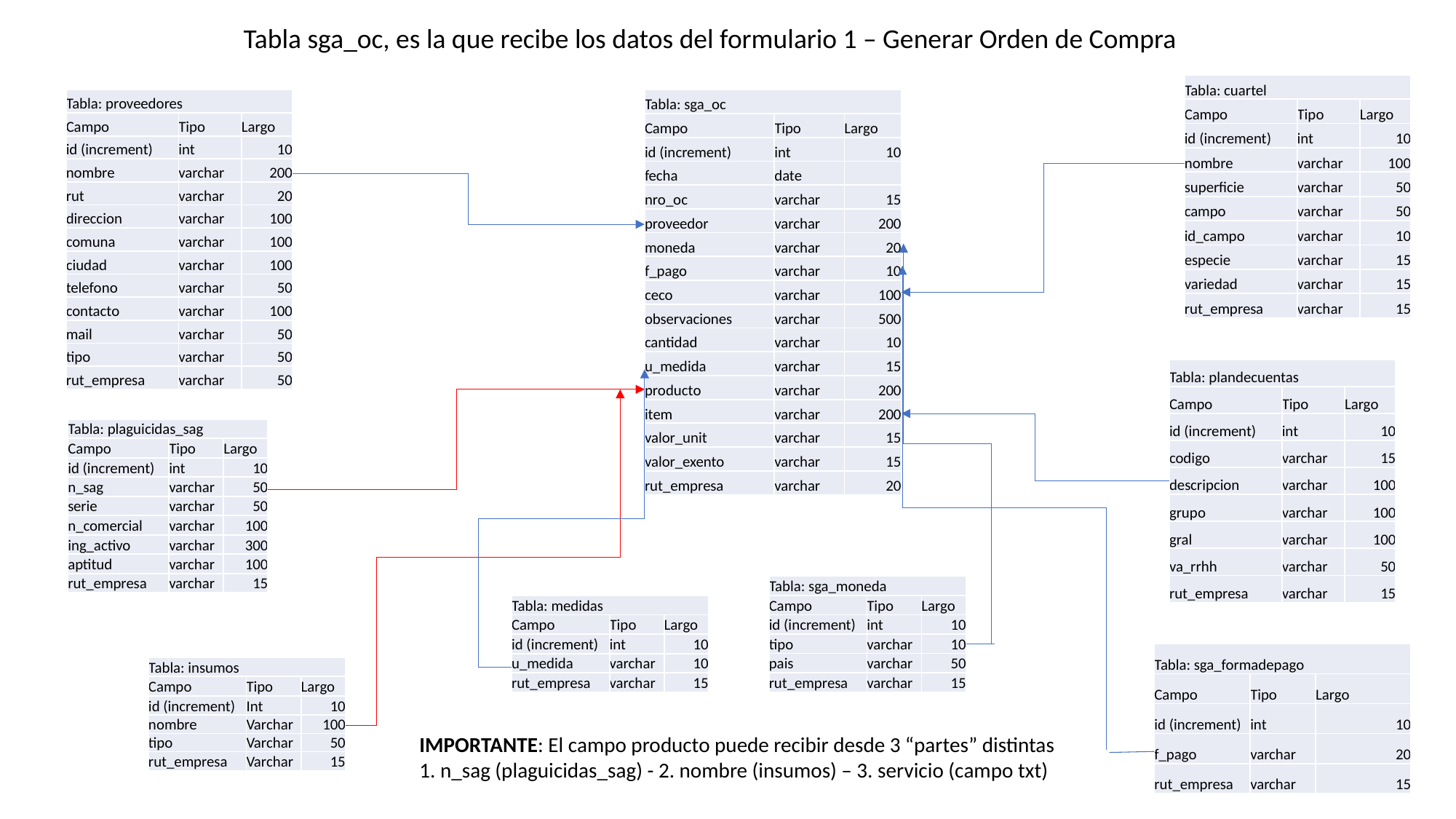

Tabla sga_oc, es la que recibe los datos del formulario 1 – Generar Orden de Compra
| Tabla: cuartel |  |  |
| --- | --- | --- |
| Campo | Tipo | Largo |
| id (increment) | int | 10 |
| nombre | varchar | 100 |
| superficie | varchar | 50 |
| campo | varchar | 50 |
| id\_campo | varchar | 10 |
| especie | varchar | 15 |
| variedad | varchar | 15 |
| rut\_empresa | varchar | 15 |
| Tabla: proveedores |  |  |
| --- | --- | --- |
| Campo | Tipo | Largo |
| id (increment) | int | 10 |
| nombre | varchar | 200 |
| rut | varchar | 20 |
| direccion | varchar | 100 |
| comuna | varchar | 100 |
| ciudad | varchar | 100 |
| telefono | varchar | 50 |
| contacto | varchar | 100 |
| mail | varchar | 50 |
| tipo | varchar | 50 |
| rut\_empresa | varchar | 50 |
| Tabla: sga\_oc |  |  |
| --- | --- | --- |
| Campo | Tipo | Largo |
| id (increment) | int | 10 |
| fecha | date |  |
| nro\_oc | varchar | 15 |
| proveedor | varchar | 200 |
| moneda | varchar | 20 |
| f\_pago | varchar | 10 |
| ceco | varchar | 100 |
| observaciones | varchar | 500 |
| cantidad | varchar | 10 |
| u\_medida | varchar | 15 |
| producto | varchar | 200 |
| item | varchar | 200 |
| valor\_unit | varchar | 15 |
| valor\_exento | varchar | 15 |
| rut\_empresa | varchar | 20 |
| Tabla: plandecuentas |  |  |
| --- | --- | --- |
| Campo | Tipo | Largo |
| id (increment) | int | 10 |
| codigo | varchar | 15 |
| descripcion | varchar | 100 |
| grupo | varchar | 100 |
| gral | varchar | 100 |
| va\_rrhh | varchar | 50 |
| rut\_empresa | varchar | 15 |
| Tabla: plaguicidas\_sag |  |  |
| --- | --- | --- |
| Campo | Tipo | Largo |
| id (increment) | int | 10 |
| n\_sag | varchar | 50 |
| serie | varchar | 50 |
| n\_comercial | varchar | 100 |
| ing\_activo | varchar | 300 |
| aptitud | varchar | 100 |
| rut\_empresa | varchar | 15 |
| Tabla: sga\_moneda |  |  |
| --- | --- | --- |
| Campo | Tipo | Largo |
| id (increment) | int | 10 |
| tipo | varchar | 10 |
| pais | varchar | 50 |
| rut\_empresa | varchar | 15 |
| Tabla: medidas |  |  |
| --- | --- | --- |
| Campo | Tipo | Largo |
| id (increment) | int | 10 |
| u\_medida | varchar | 10 |
| rut\_empresa | varchar | 15 |
| Tabla: sga\_formadepago |  |  |
| --- | --- | --- |
| Campo | Tipo | Largo |
| id (increment) | int | 10 |
| f\_pago | varchar | 20 |
| rut\_empresa | varchar | 15 |
| Tabla: insumos |  |  |
| --- | --- | --- |
| Campo | Tipo | Largo |
| id (increment) | Int | 10 |
| nombre | Varchar | 100 |
| tipo | Varchar | 50 |
| rut\_empresa | Varchar | 15 |
IMPORTANTE: El campo producto puede recibir desde 3 “partes” distintas
1. n_sag (plaguicidas_sag) - 2. nombre (insumos) – 3. servicio (campo txt)